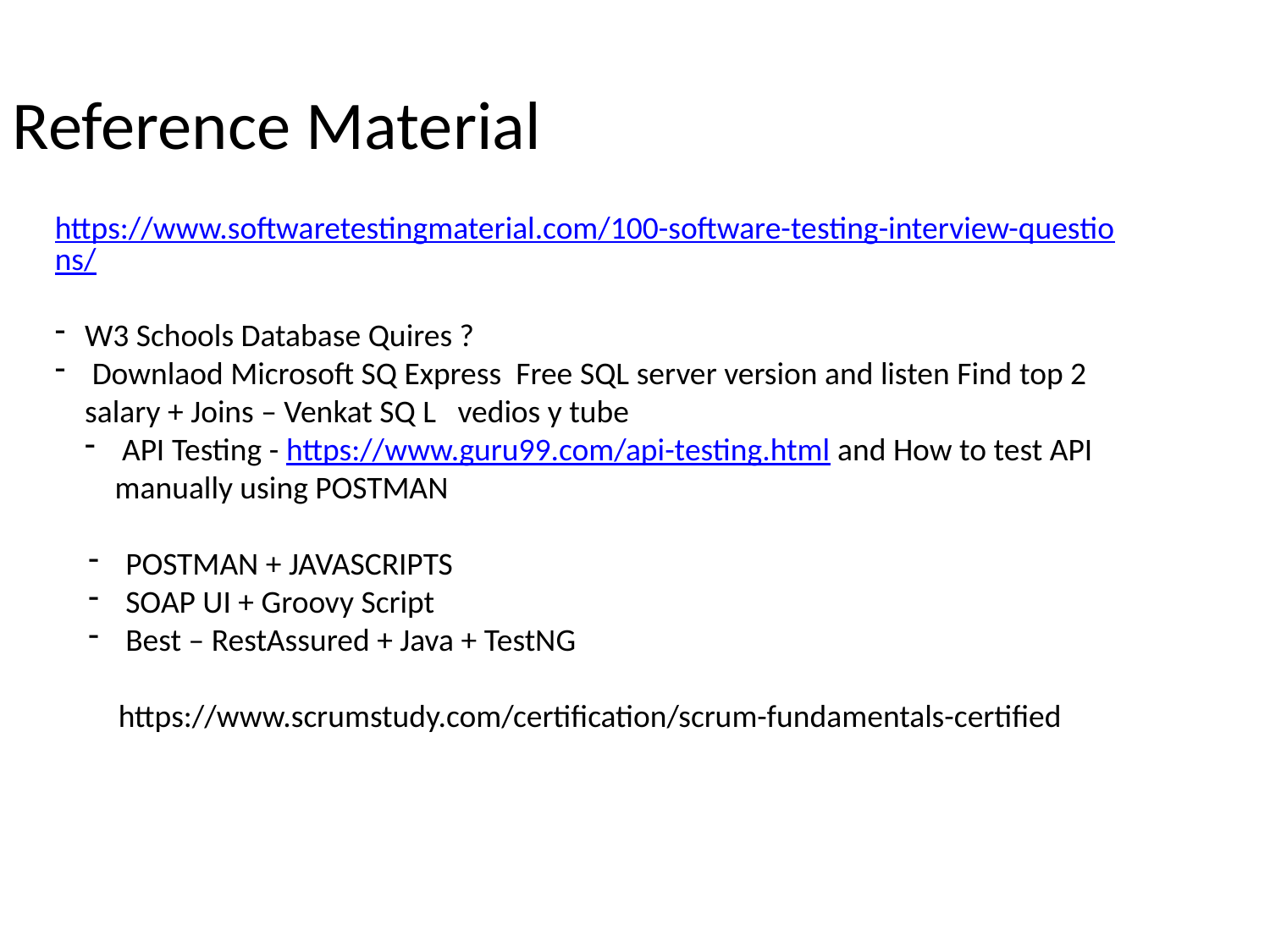

Reference Material
https://www.softwaretestingmaterial.com/100-software-testing-interview-questions/

W3 Schools Database Quires ?
 Downlaod Microsoft SQ Express  Free SQL server version and listen Find top 2 salary + Joins – Venkat SQ L   vedios y tube
 API Testing - https://www.guru99.com/api-testing.html and How to test API manually using POSTMAN

 POSTMAN + JAVASCRIPTS
 SOAP UI + Groovy Script
 Best – RestAssured + Java + TestNG

https://www.scrumstudy.com/certification/scrum-fundamentals-certified